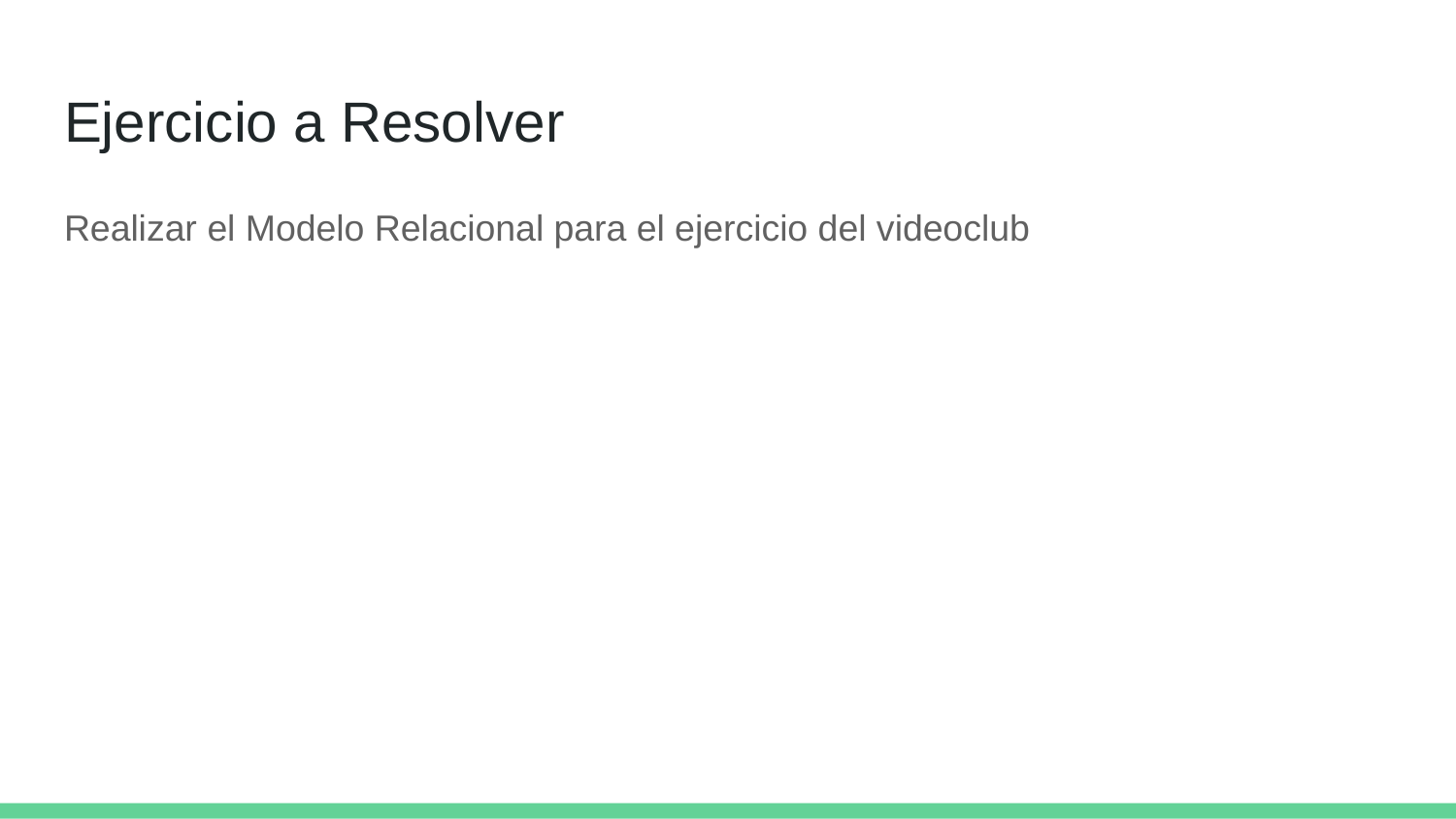

# Ejercicio a Resolver
Realizar el Modelo Relacional para el ejercicio del videoclub